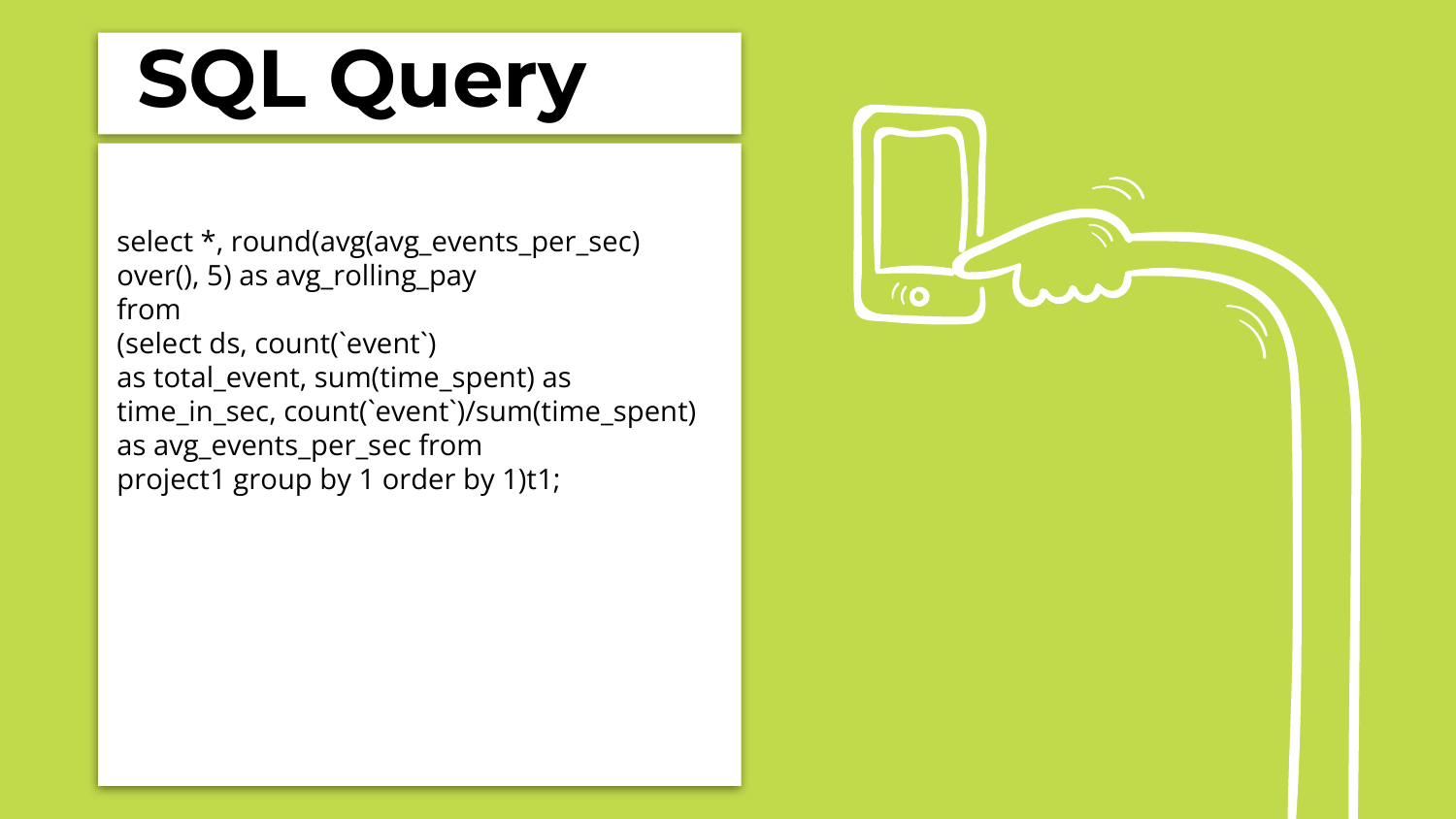

# SQL Query

select *, round(avg(avg_events_per_sec) over(), 5) as avg_rolling_pay
from
(select ds, count(`event`)
as total_event, sum(time_spent) as time_in_sec, count(`event`)/sum(time_spent) as avg_events_per_sec from
project1 group by 1 order by 1)t1;